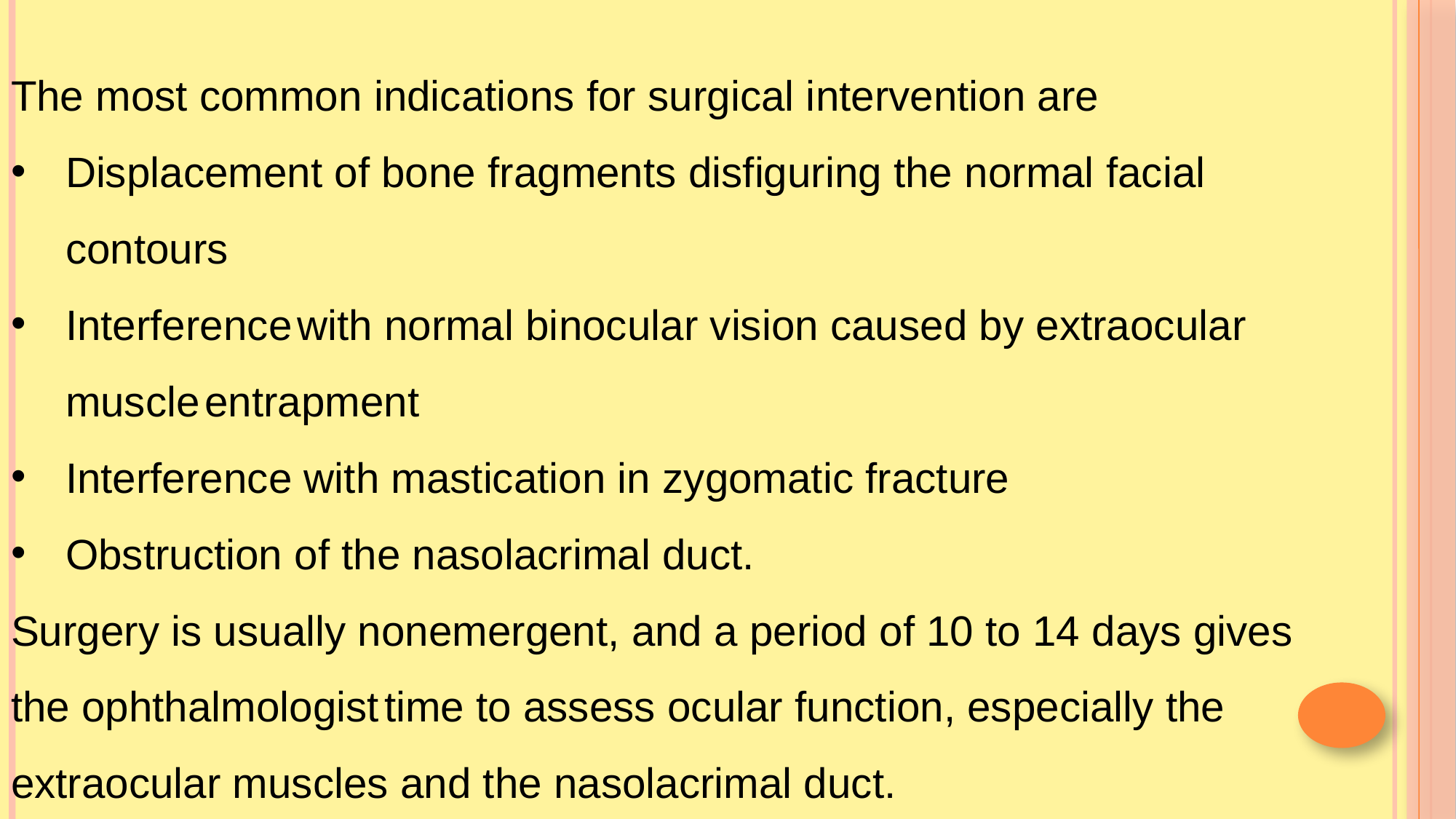

The most common indications for surgical intervention are
Displacement of bone fragments disfiguring the normal facial contours
Interference with normal binocular vision caused by extraocular muscle entrapment
Interference with mastication in zygomatic fracture
Obstruction of the nasolacrimal duct.
Surgery is usually nonemergent, and a period of 10 to 14 days gives the ophthalmologist time to assess ocular function, especially the extraocular muscles and the nasolacrimal duct.